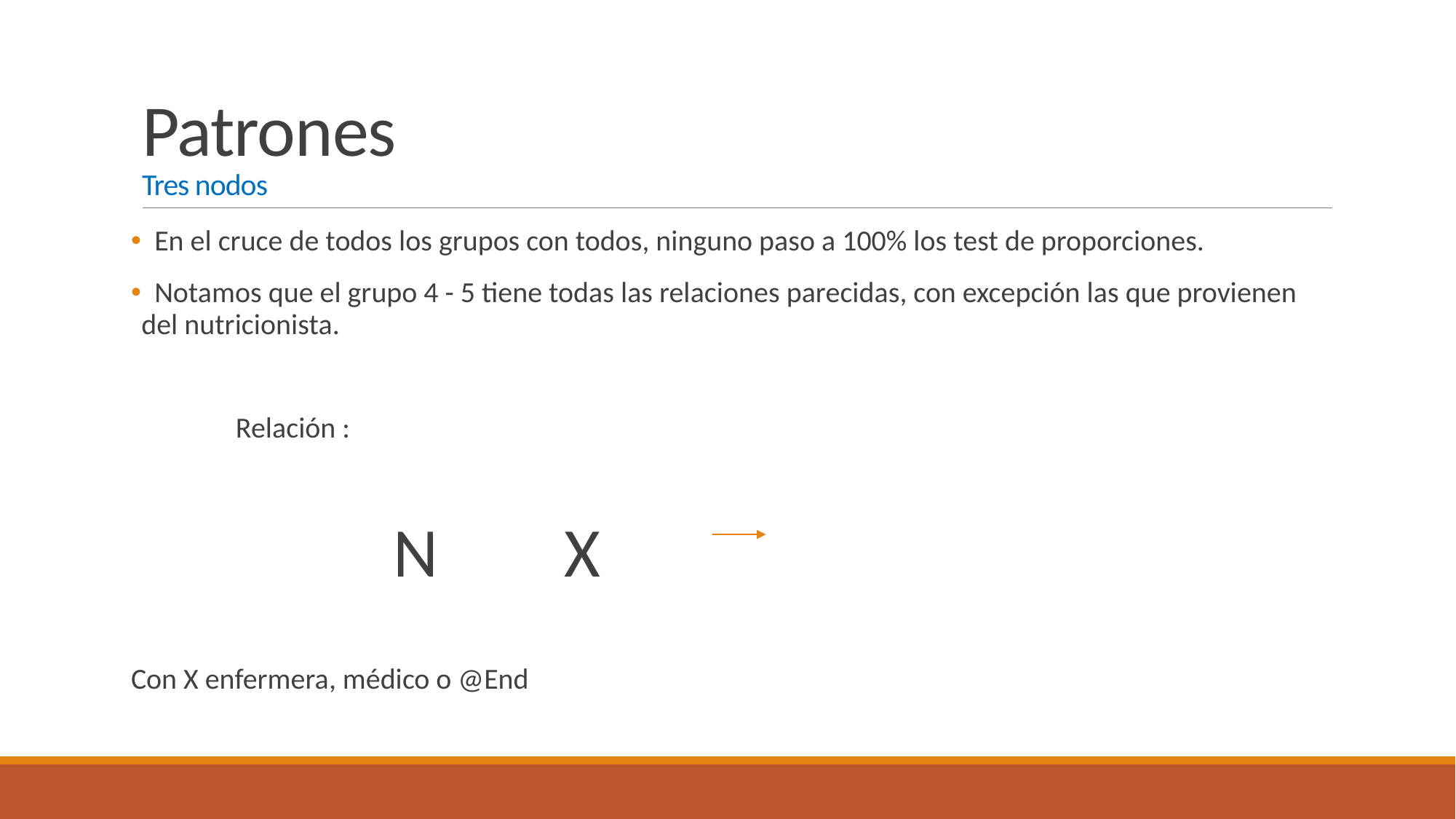

# Patrones Tres nodos
  En el cruce de todos los grupos con todos, ninguno paso a 100% los test de proporciones.
  Notamos que el grupo 4 - 5 tiene todas las relaciones parecidas, con excepción las que provienen del nutricionista.

 		Relación :

			                        N        X

Con X enfermera, médico o @End